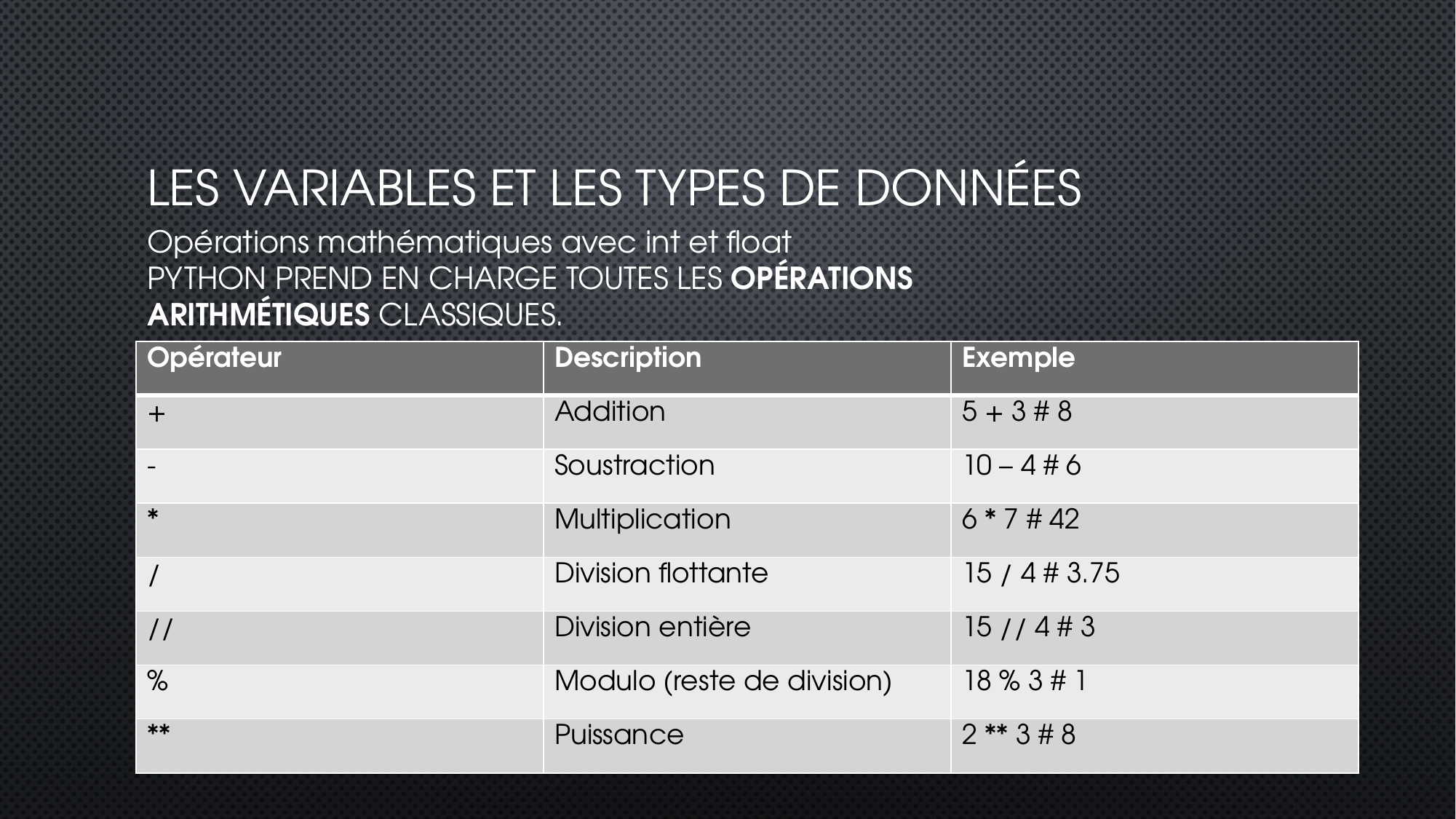

# Les variables et les types de données
Opérations mathématiques avec int et float
Python prend en charge toutes les opérations arithmétiques classiques.
| Opérateur | Description | Exemple |
| --- | --- | --- |
| + | Addition | 5 + 3 # 8 |
| - | Soustraction | 10 – 4 # 6 |
| \* | Multiplication | 6 \* 7 # 42 |
| / | Division flottante | 15 / 4 # 3.75 |
| // | Division entière | 15 // 4 # 3 |
| % | Modulo (reste de division) | 18 % 3 # 1 |
| \*\* | Puissance | 2 \*\* 3 # 8 |